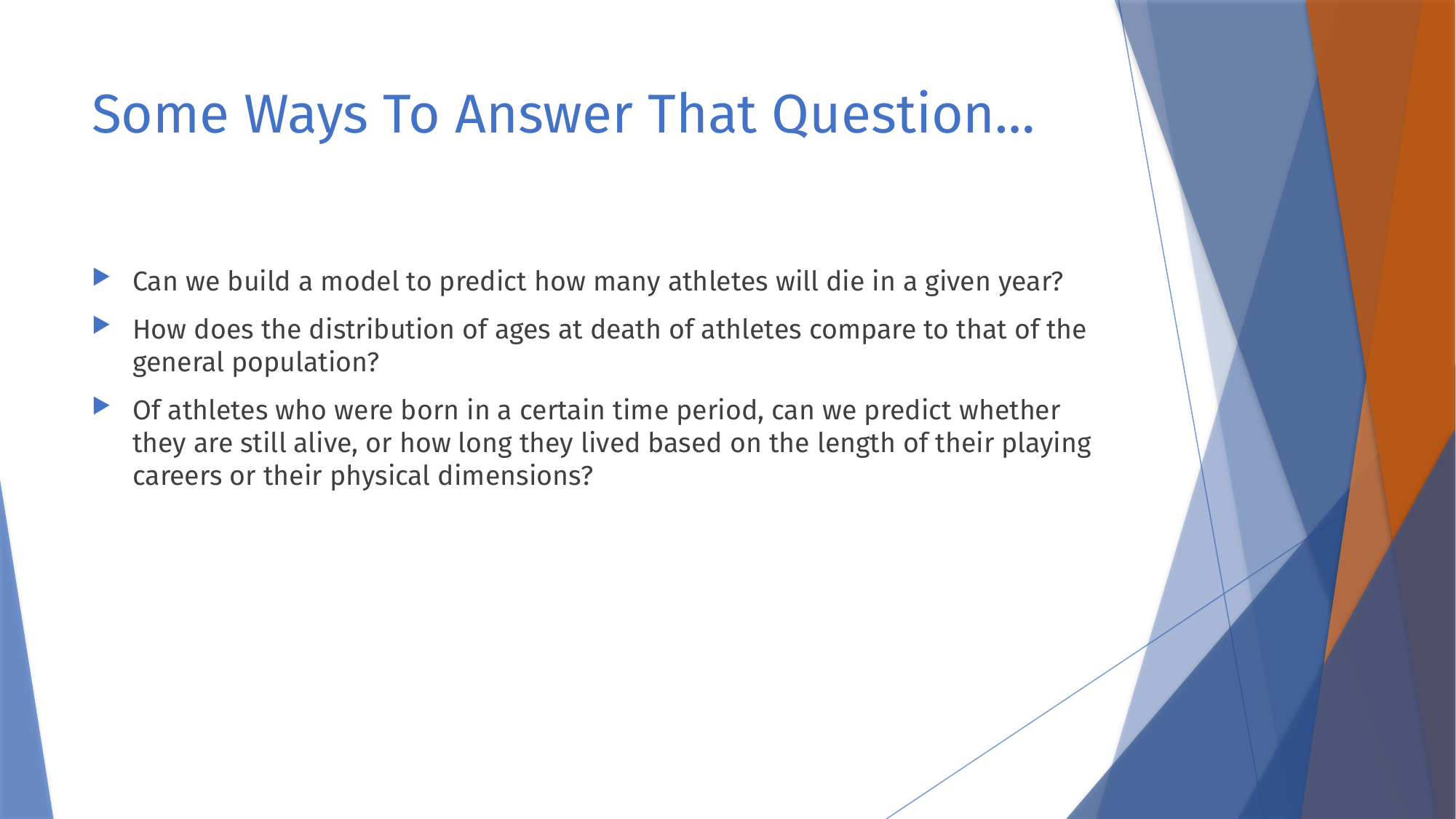

# Some Ways To Answer That Question…
Can we build a model to predict how many athletes will die in a given year?
How does the distribution of ages at death of athletes compare to that of the general population?
Of athletes who were born in a certain time period, can we predict whether they are still alive, or how long they lived based on the length of their playing careers or their physical dimensions?